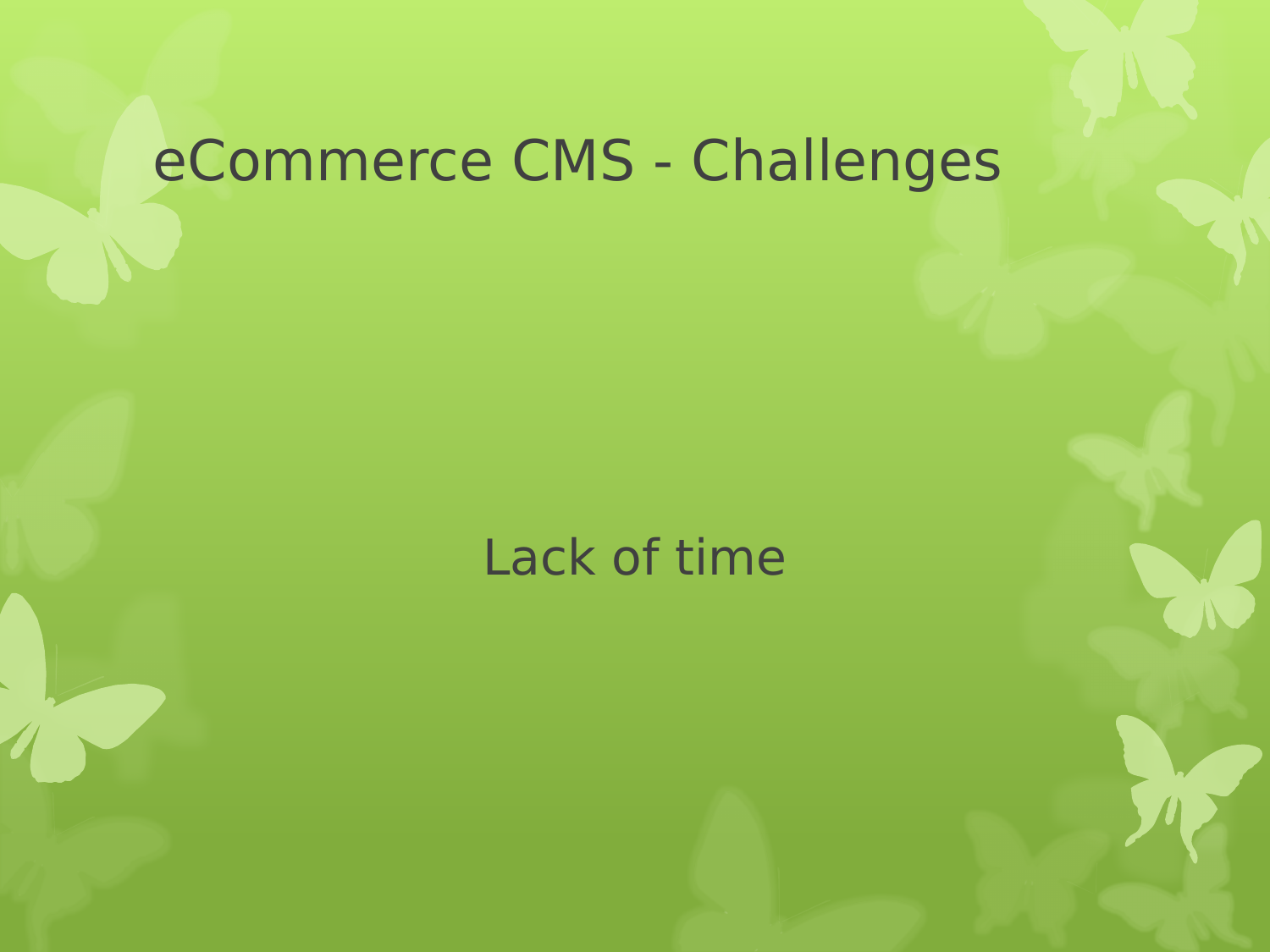

# eCommerce CMS - Challenges
Lack of time